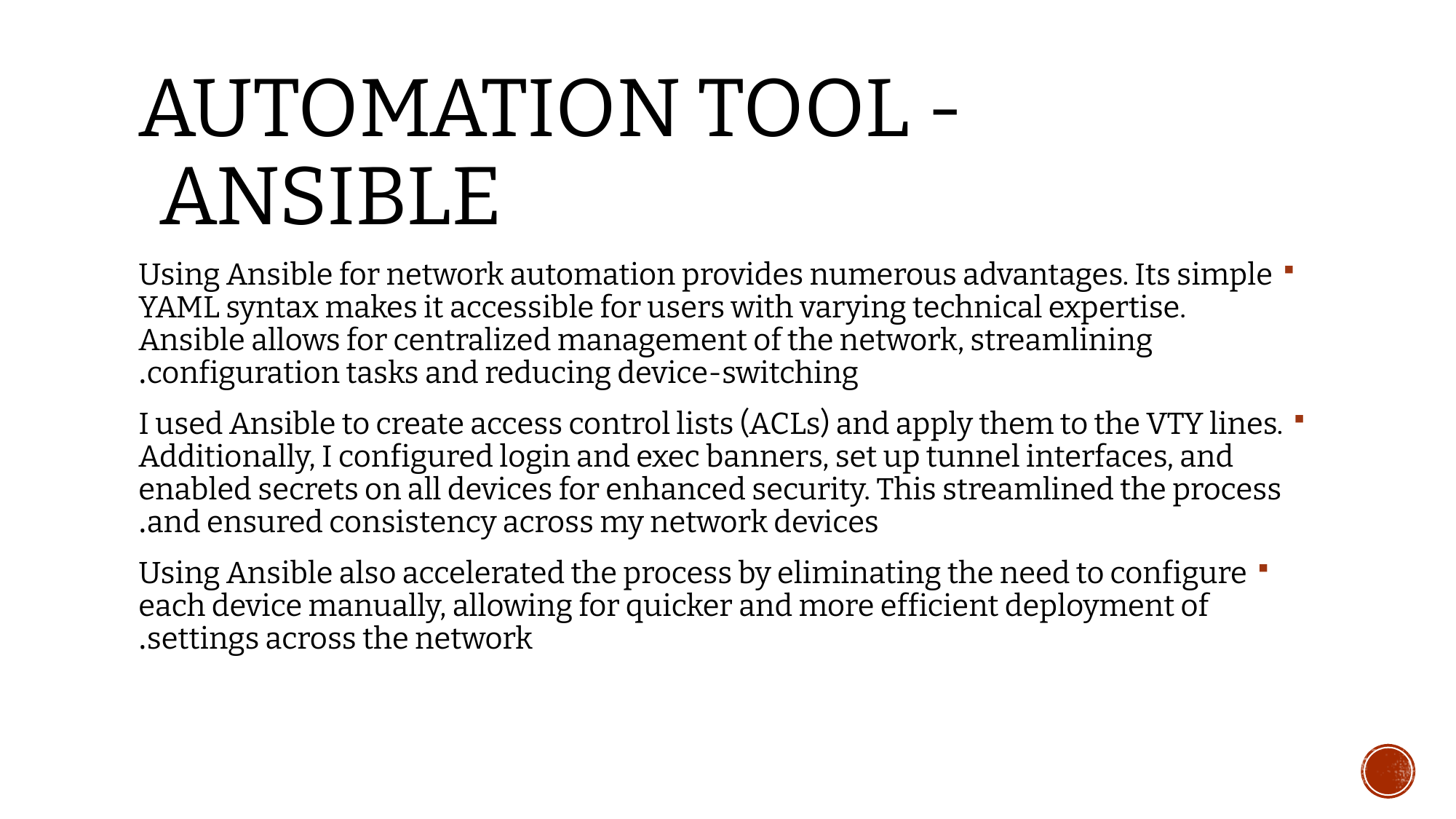

# Automation tool - ansible
Using Ansible for network automation provides numerous advantages. Its simple YAML syntax makes it accessible for users with varying technical expertise. Ansible allows for centralized management of the network, streamlining configuration tasks and reducing device-switching.
I used Ansible to create access control lists (ACLs) and apply them to the VTY lines. Additionally, I configured login and exec banners, set up tunnel interfaces, and enabled secrets on all devices for enhanced security. This streamlined the process and ensured consistency across my network devices.
Using Ansible also accelerated the process by eliminating the need to configure each device manually, allowing for quicker and more efficient deployment of settings across the network.